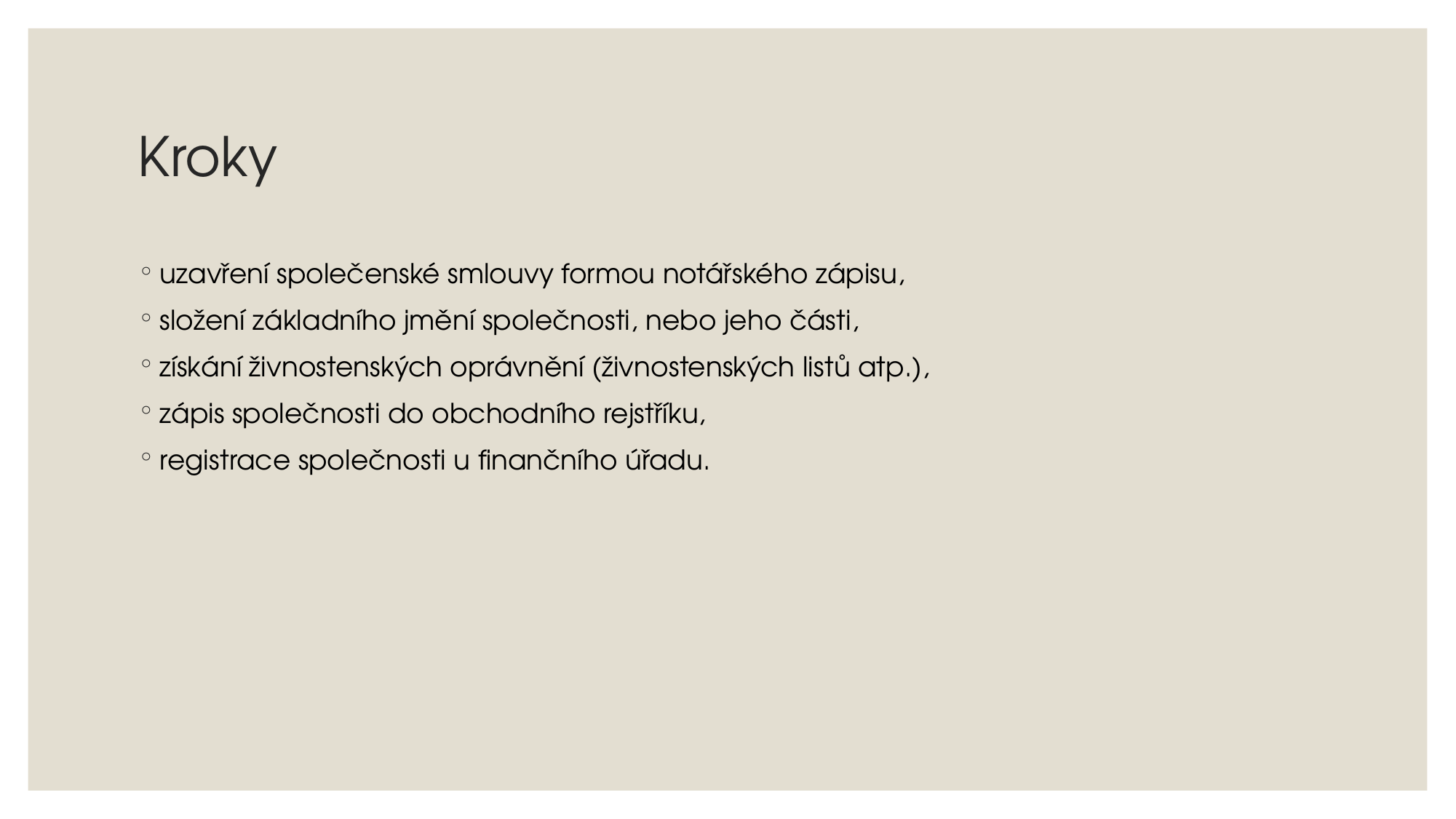

# Kroky
uzavření společenské smlouvy formou notářského zápisu,
složení základního jmění společnosti, nebo jeho části,
získání živnostenských oprávnění (živnostenských listů atp.),
zápis společnosti do obchodního rejstříku,
registrace společnosti u finančního úřadu.